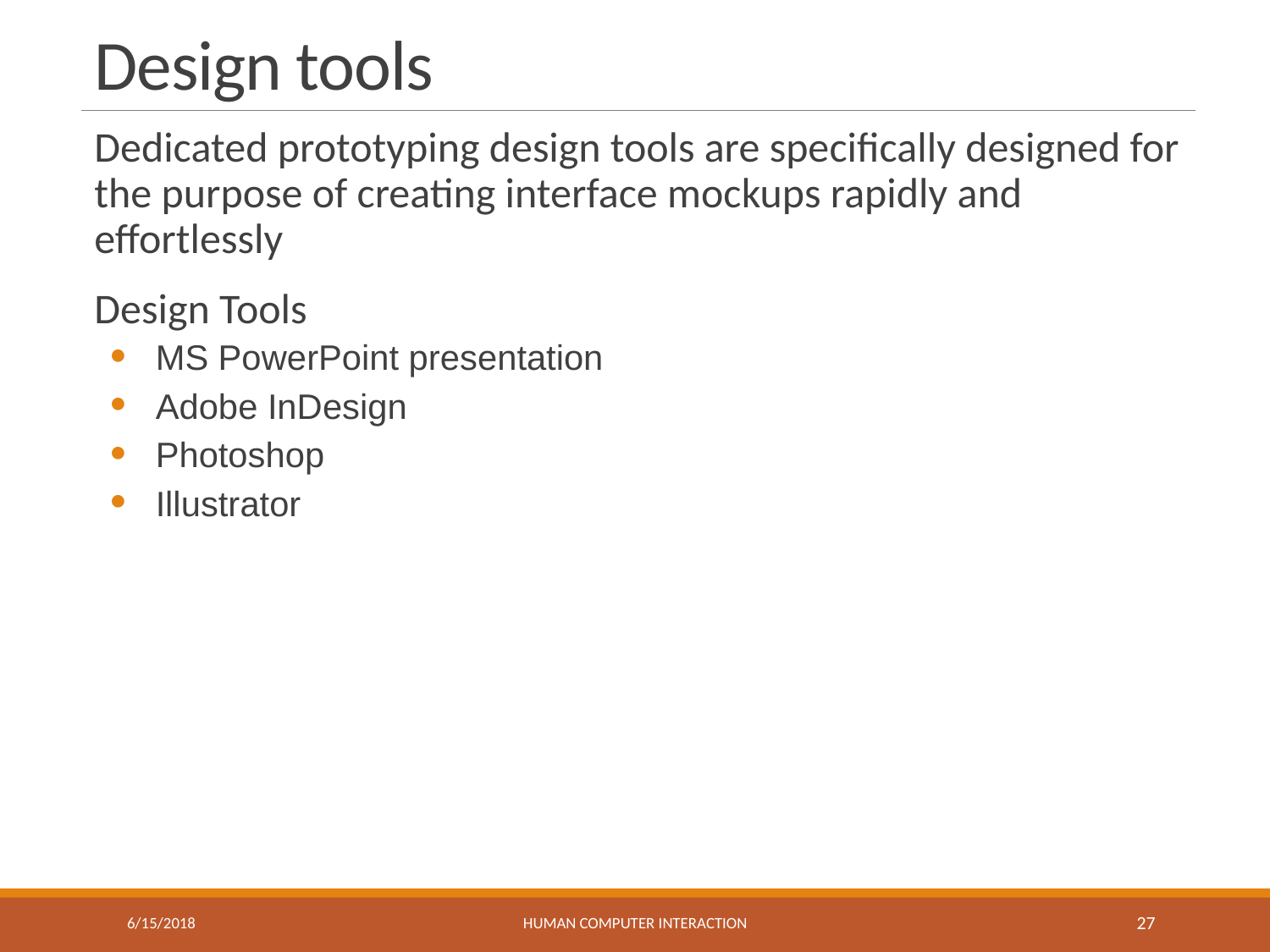

# Design tools
Dedicated prototyping design tools are specifically designed for the purpose of creating interface mockups rapidly and effortlessly
Design Tools
MS PowerPoint presentation
Adobe InDesign
Photoshop
Illustrator

6/15/2018
Human Computer Interaction
27